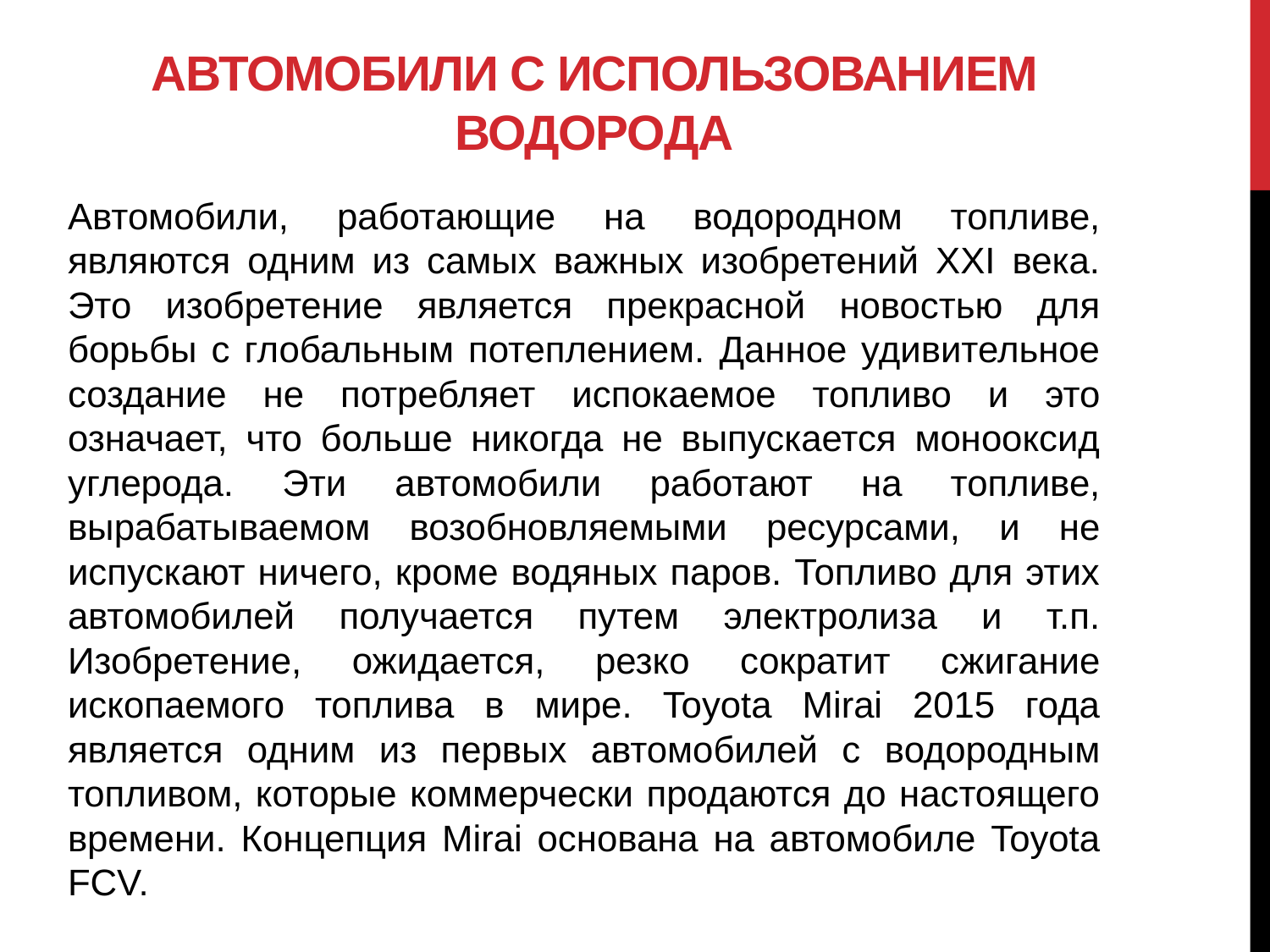

# Автомобили с использованием водорода
Автомобили, работающие на водородном топливе, являются одним из самых важных изобретений XXI века. Это изобретение является прекрасной новостью для борьбы с глобальным потеплением. Данное удивительное создание не потребляет испокаемое топливо и это означает, что больше никогда не выпускается монооксид углерода. Эти автомобили работают на топливе, вырабатываемом возобновляемыми ресурсами, и не испускают ничего, кроме водяных паров. Топливо для этих автомобилей получается путем электролиза и т.п. Изобретение, ожидается, резко сократит сжигание ископаемого топлива в мире. Toyota Mirai 2015 года является одним из первых автомобилей с водородным топливом, которые коммерчески продаются до настоящего времени. Концепция Mirai основана на автомобиле Toyota FCV.